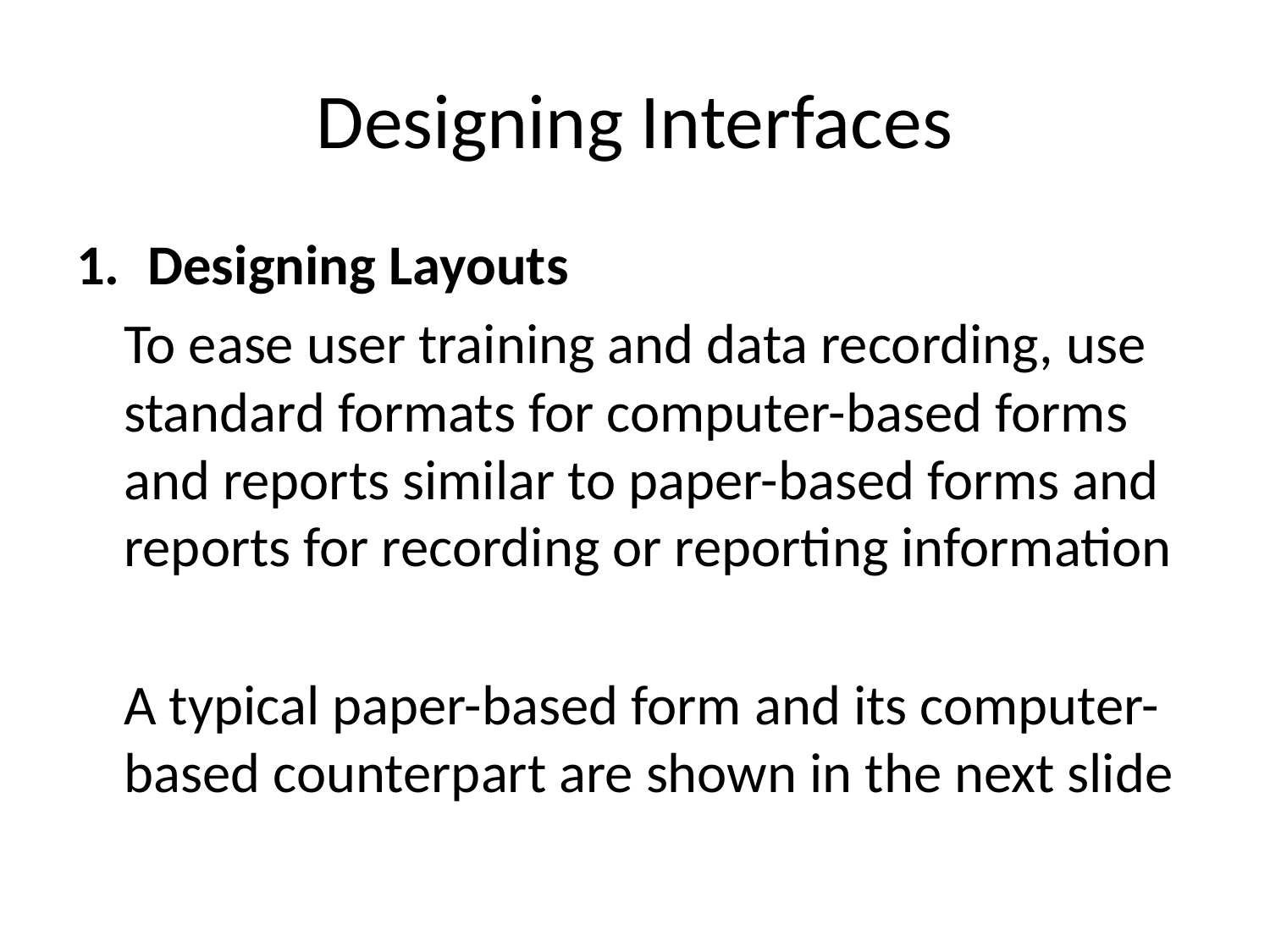

# Designing Interfaces
Designing Layouts
	To ease user training and data recording, use standard formats for computer-based forms and reports similar to paper-based forms and reports for recording or reporting information

	A typical paper-based form and its computer-based counterpart are shown in the next slide